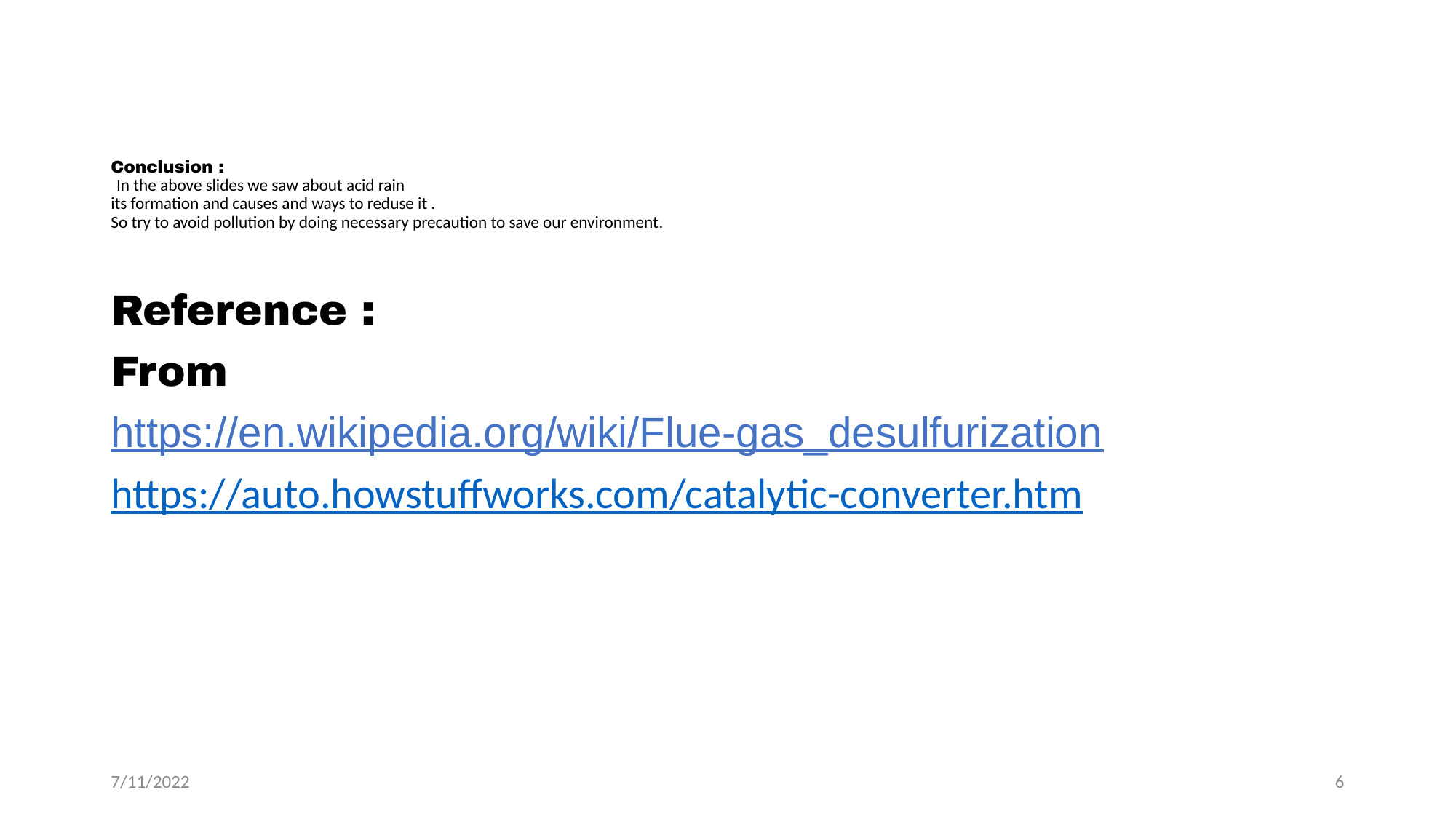

# Conclusion : In the above slides we saw about acid rain its formation and causes and ways to reduse it . So try to avoid pollution by doing necessary precaution to save our environment.
Reference :
From
https://en.wikipedia.org/wiki/Flue-gas_desulfurization
https://auto.howstuffworks.com/catalytic-converter.htm
7/11/2022
6